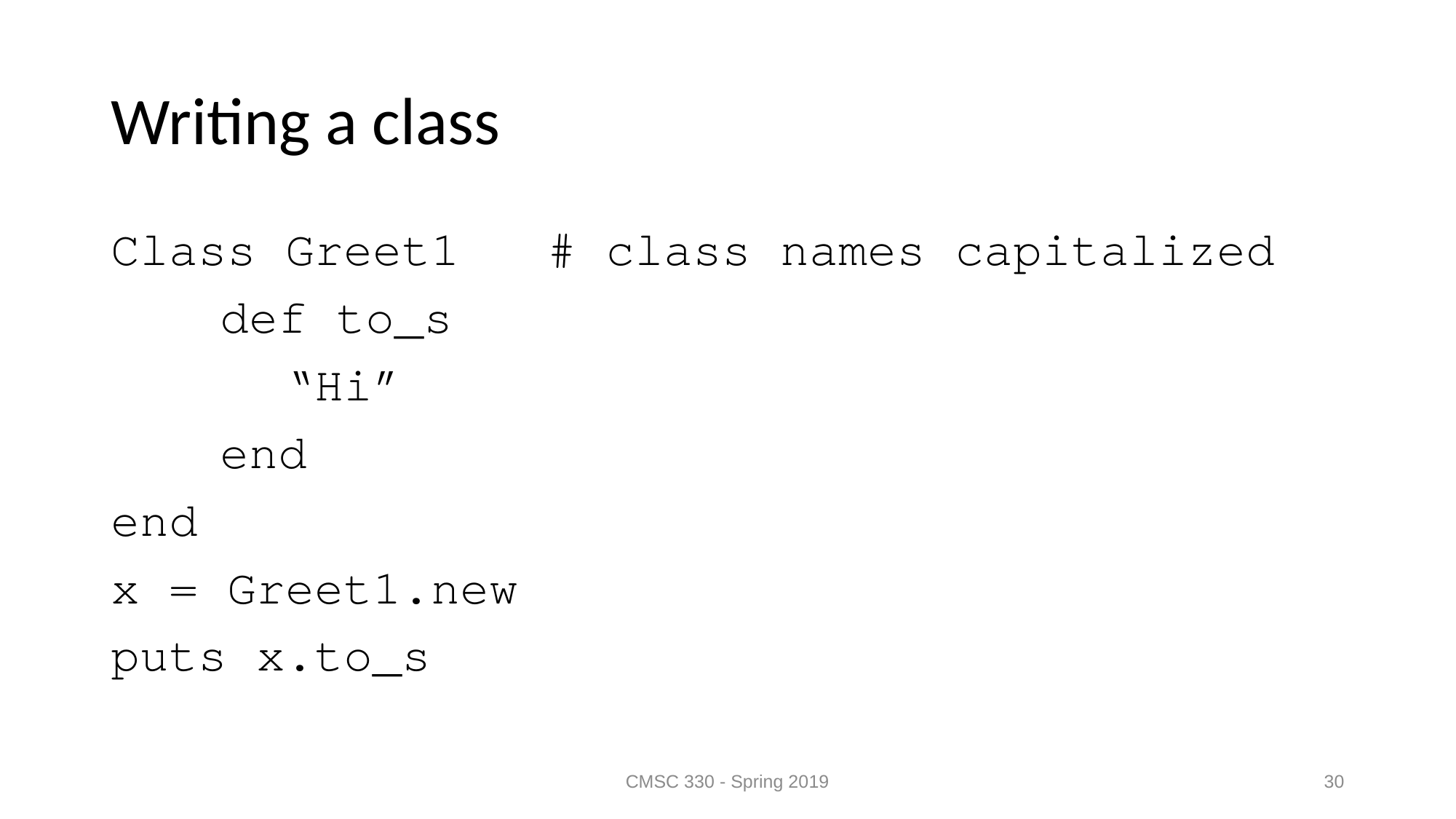

# Writing a class
Class Greet1	# class names capitalized
	def to_s
      “Hi”
  	end
end
x = Greet1.new
puts x.to_s

CMSC 330 - Spring 2019
30